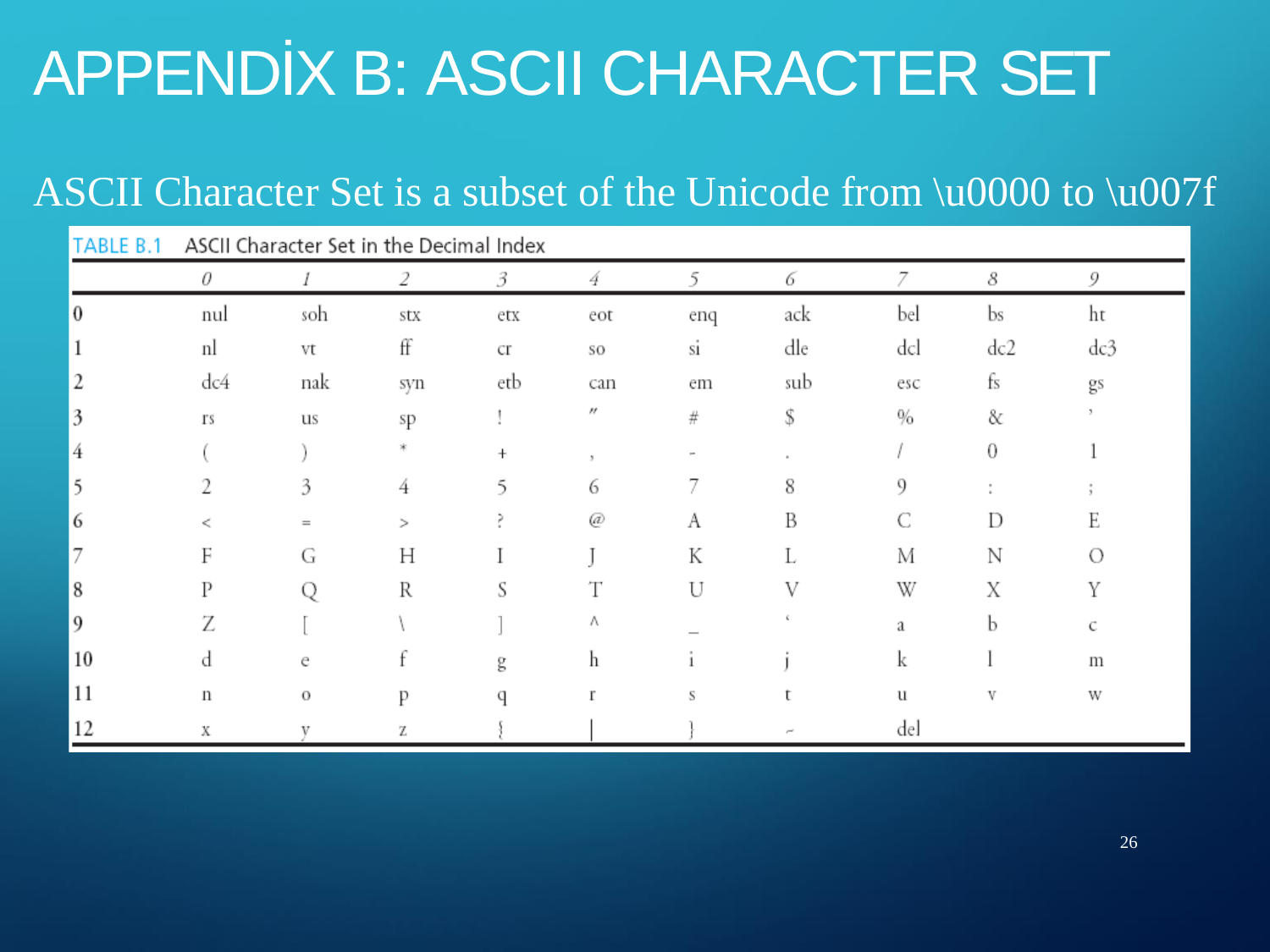

APPENDİX B: ASCII CHARACTER SET
ASCII Character Set is a subset of the Unicode from \u0000 to \u007f

26